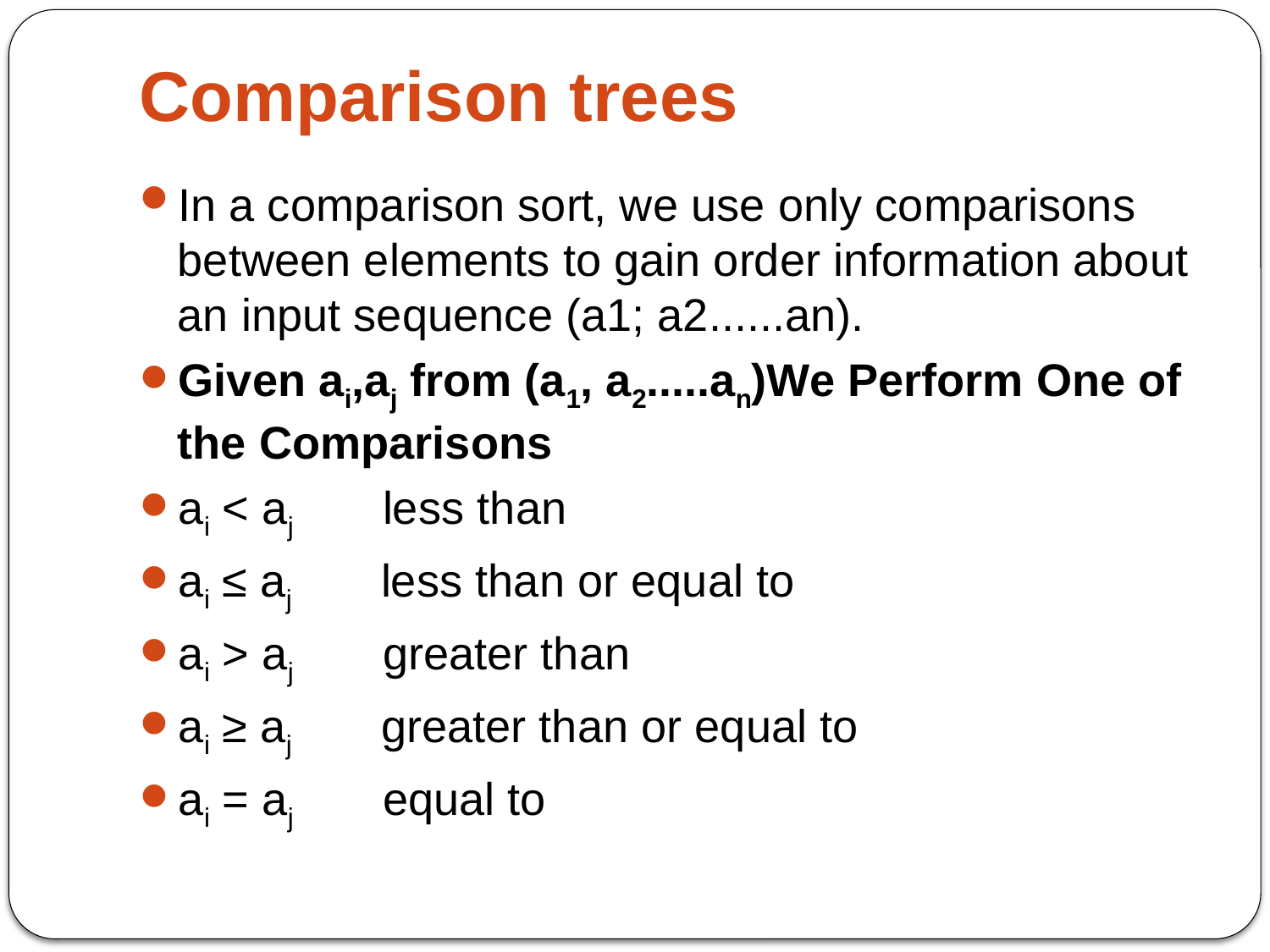

# Comparison trees
In a comparison sort, we use only comparisons between elements to gain order information about an input sequence (a1; a2......an).
Given ai,aj from (a1, a2.....an)We Perform One of the Comparisons
ai < aj       less than
ai ≤ aj       less than or equal to
ai > aj       greater than
ai ≥ aj       greater than or equal to
ai = aj       equal to